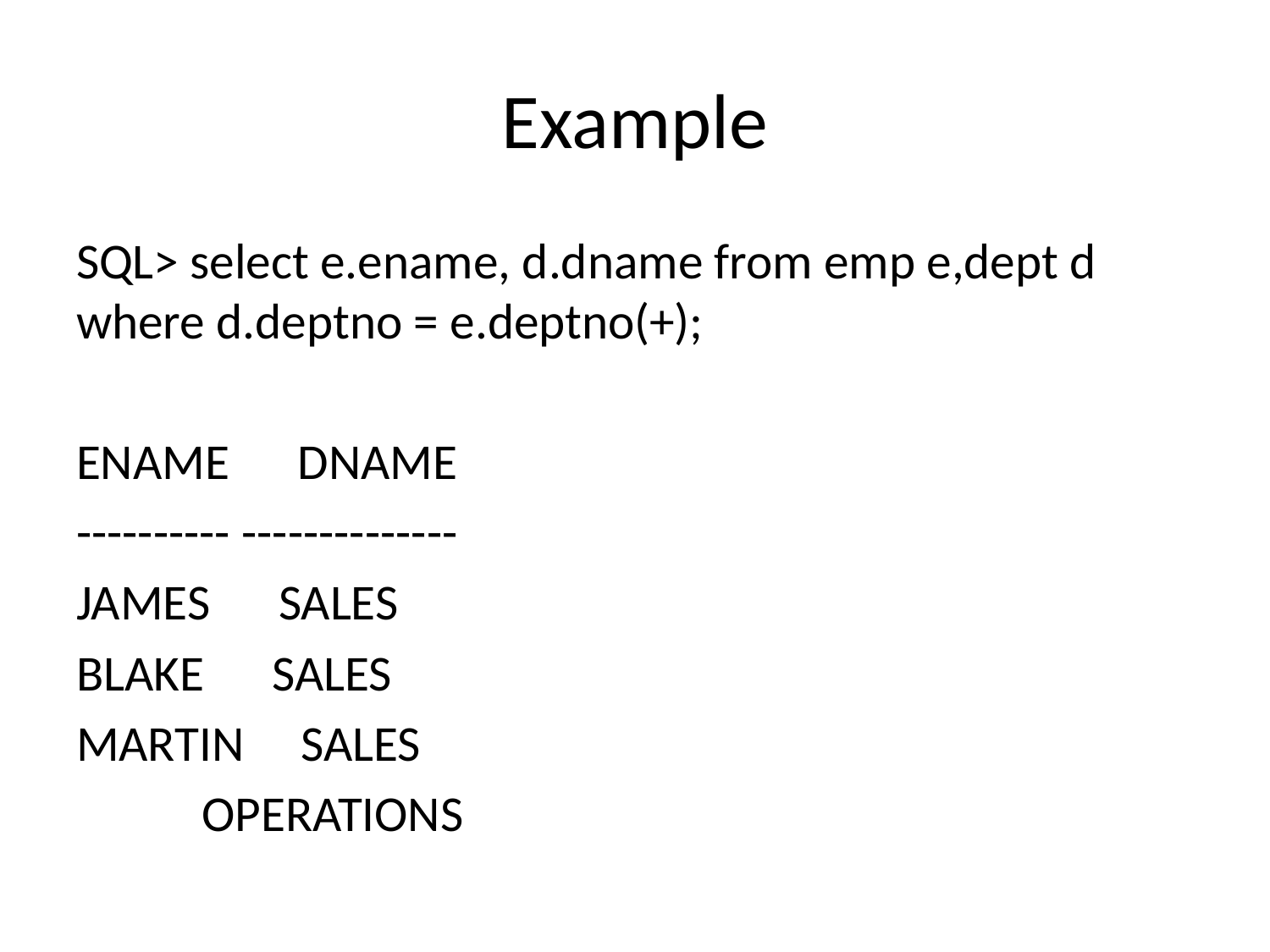

# Example
SQL> select e.ename, d.dname from emp e,dept d where d.deptno = e.deptno(+);

ENAME      DNAME
---------- --------------
JAMES      SALES
BLAKE      SALES
MARTIN     SALES
           OPERATIONS